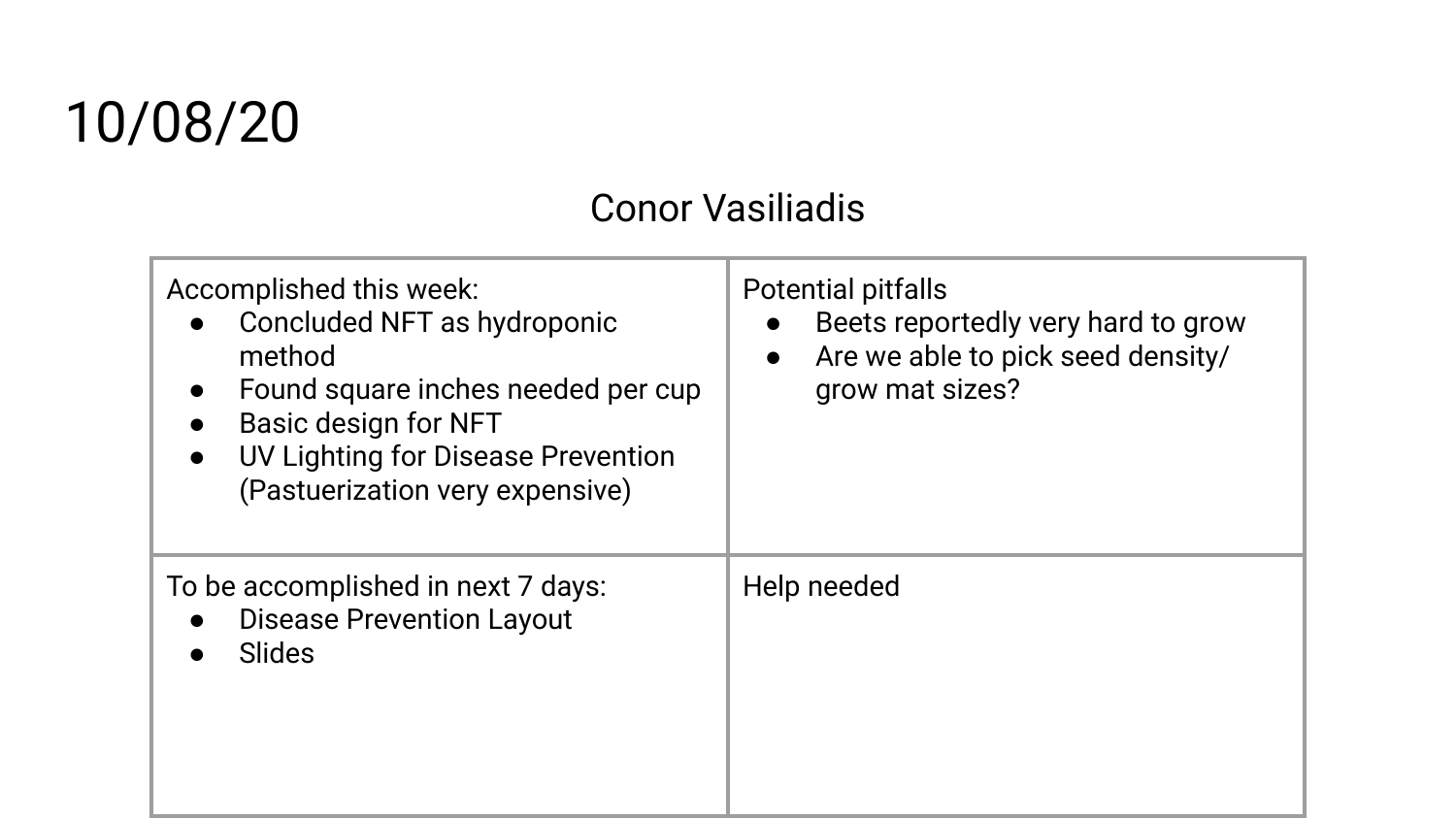

# 10/08/20
Conor Vasiliadis
| Accomplished this week: Concluded NFT as hydroponic method Found square inches needed per cup Basic design for NFT UV Lighting for Disease Prevention (Pastuerization very expensive) | Potential pitfalls Beets reportedly very hard to grow Are we able to pick seed density/ grow mat sizes? |
| --- | --- |
| To be accomplished in next 7 days: Disease Prevention Layout Slides | Help needed |